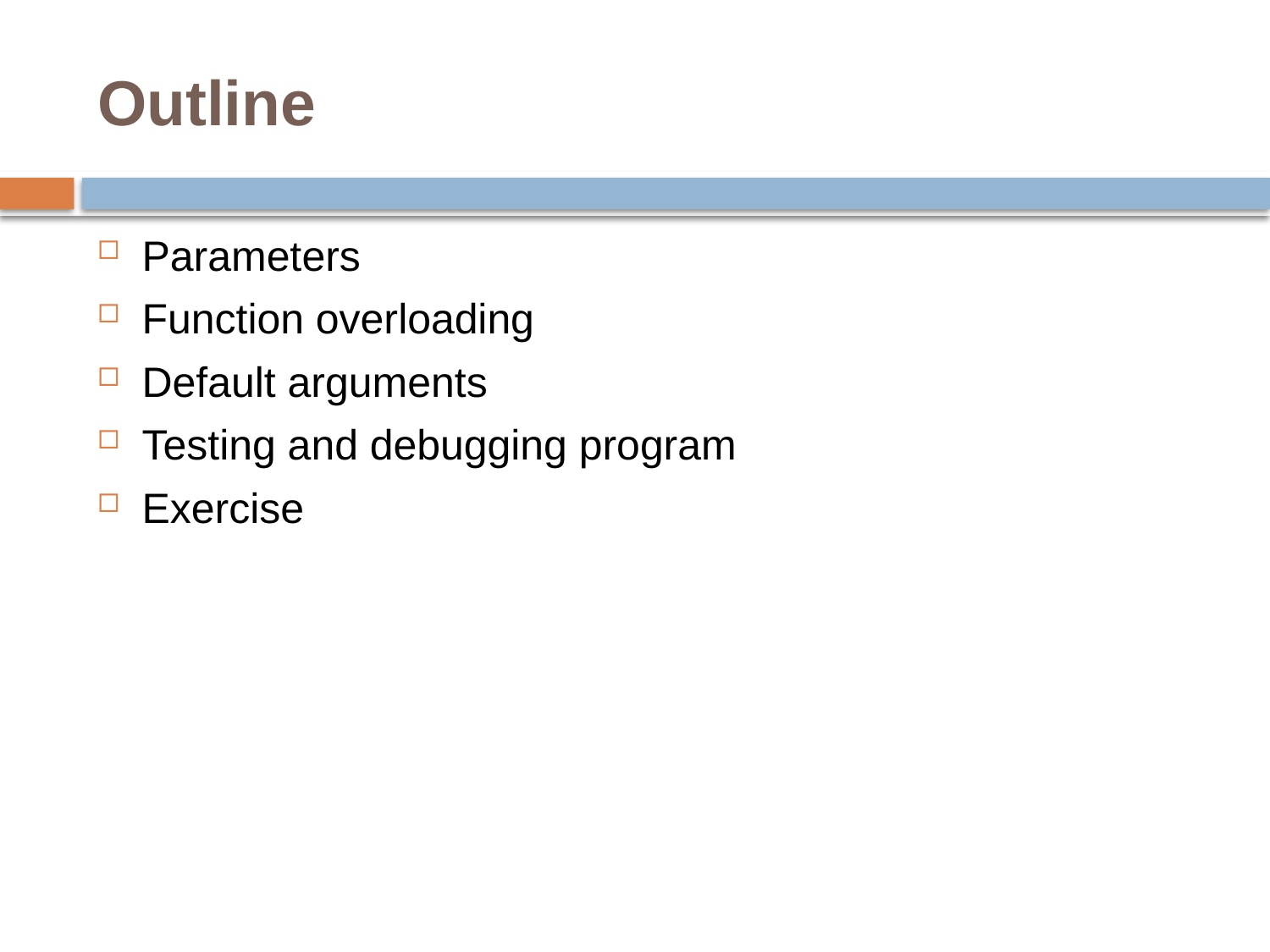

# Outline
Parameters
Function overloading
Default arguments
Testing and debugging program
Exercise